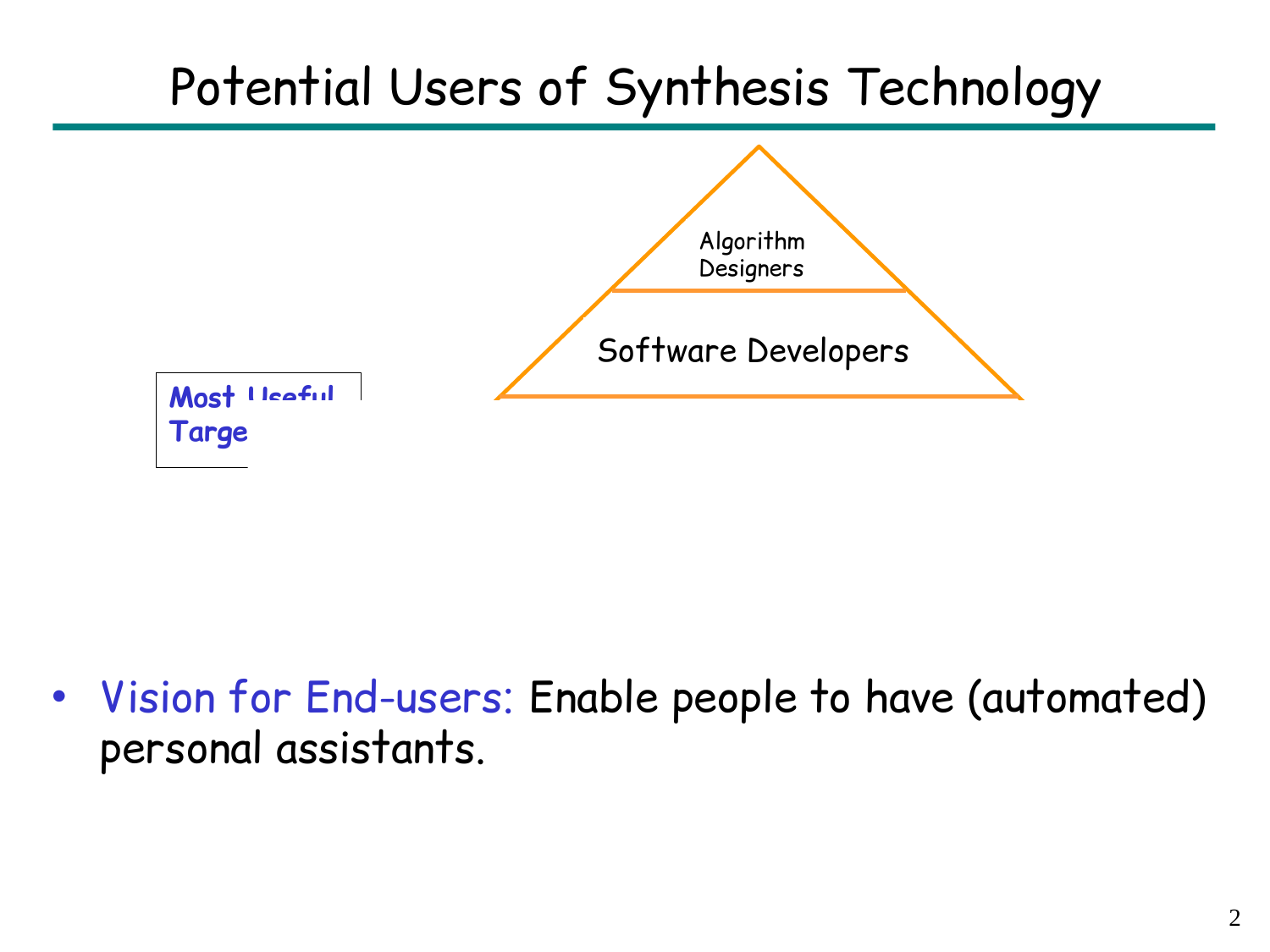

Potential Users of Synthesis Technology

Algorithm
Designers
Software Developers
Most Useful Target

End-Users

Students and Teachers
Vision for End-users: Enable people to have (automated) personal assistants.
2